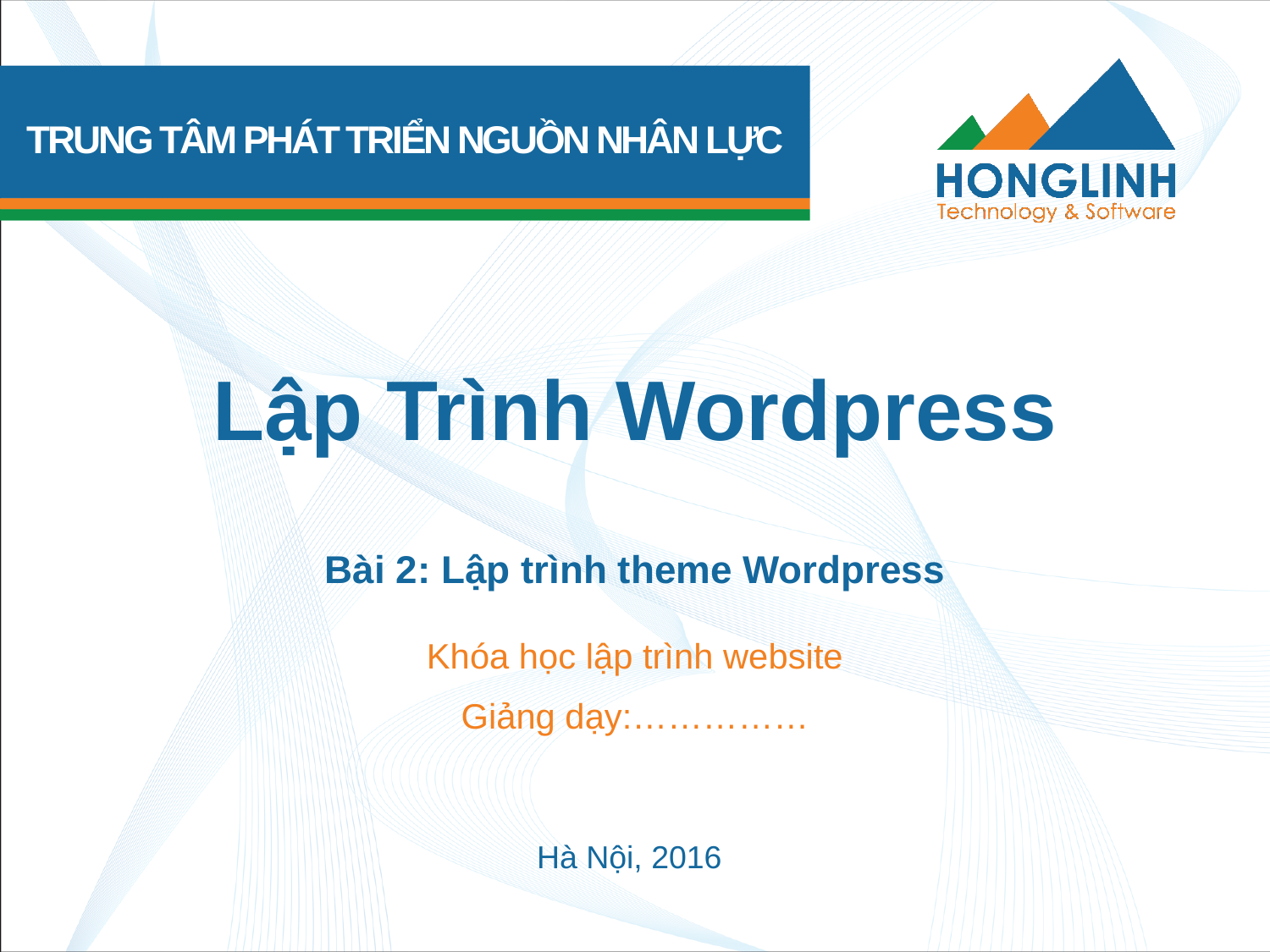

# Lập Trình Wordpress Bài 2: Lập trình theme Wordpress
Khóa học lập trình website
Giảng dạy:……………